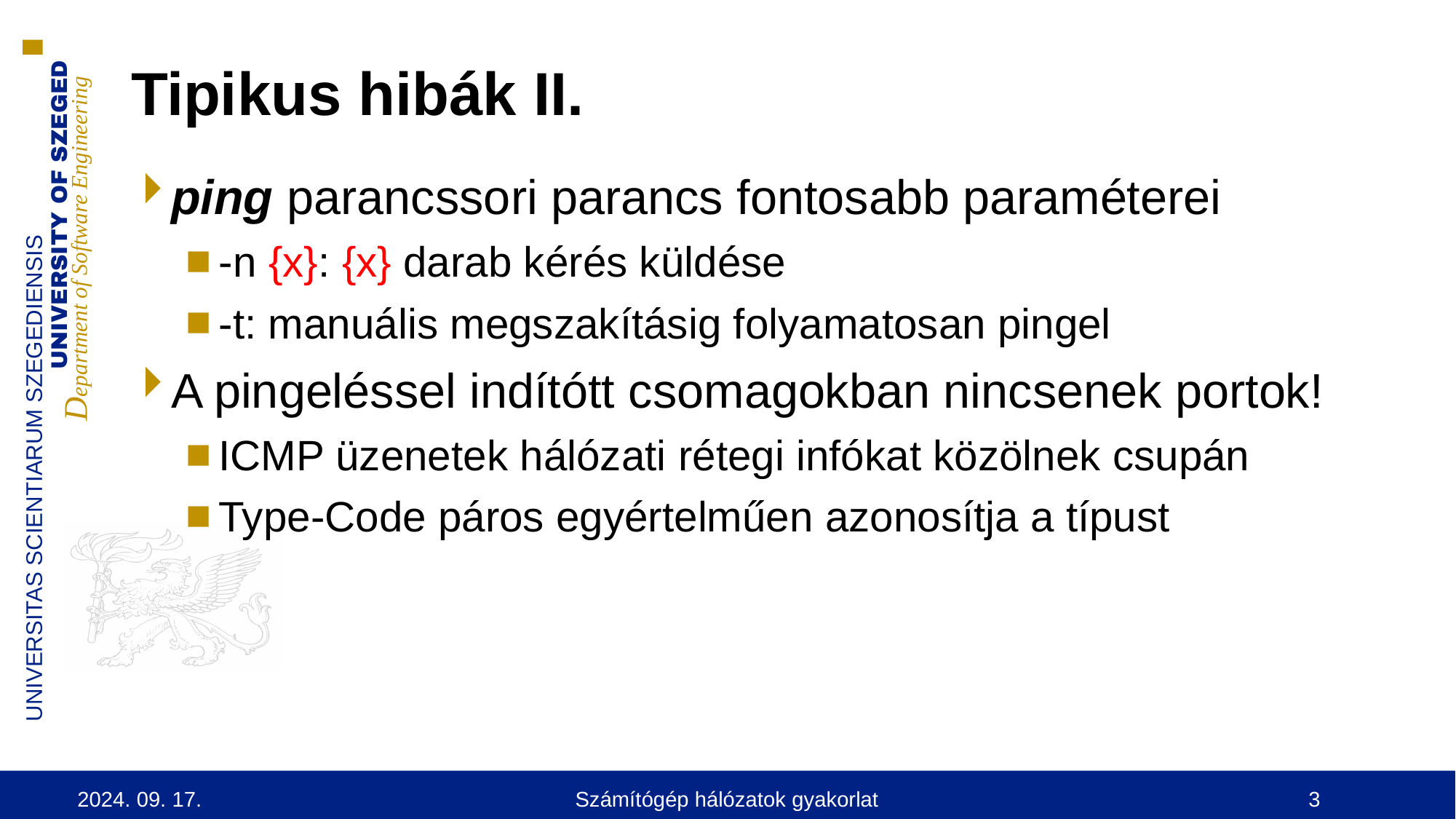

# Tipikus hibák II.
ping parancssori parancs fontosabb paraméterei
-n {x}: {x} darab kérés küldése
-t: manuális megszakításig folyamatosan pingel
A pingeléssel indítótt csomagokban nincsenek portok!
ICMP üzenetek hálózati rétegi infókat közölnek csupán
Type-Code páros egyértelműen azonosítja a típust
2024. 09. 17.
Számítógép hálózatok gyakorlat
3